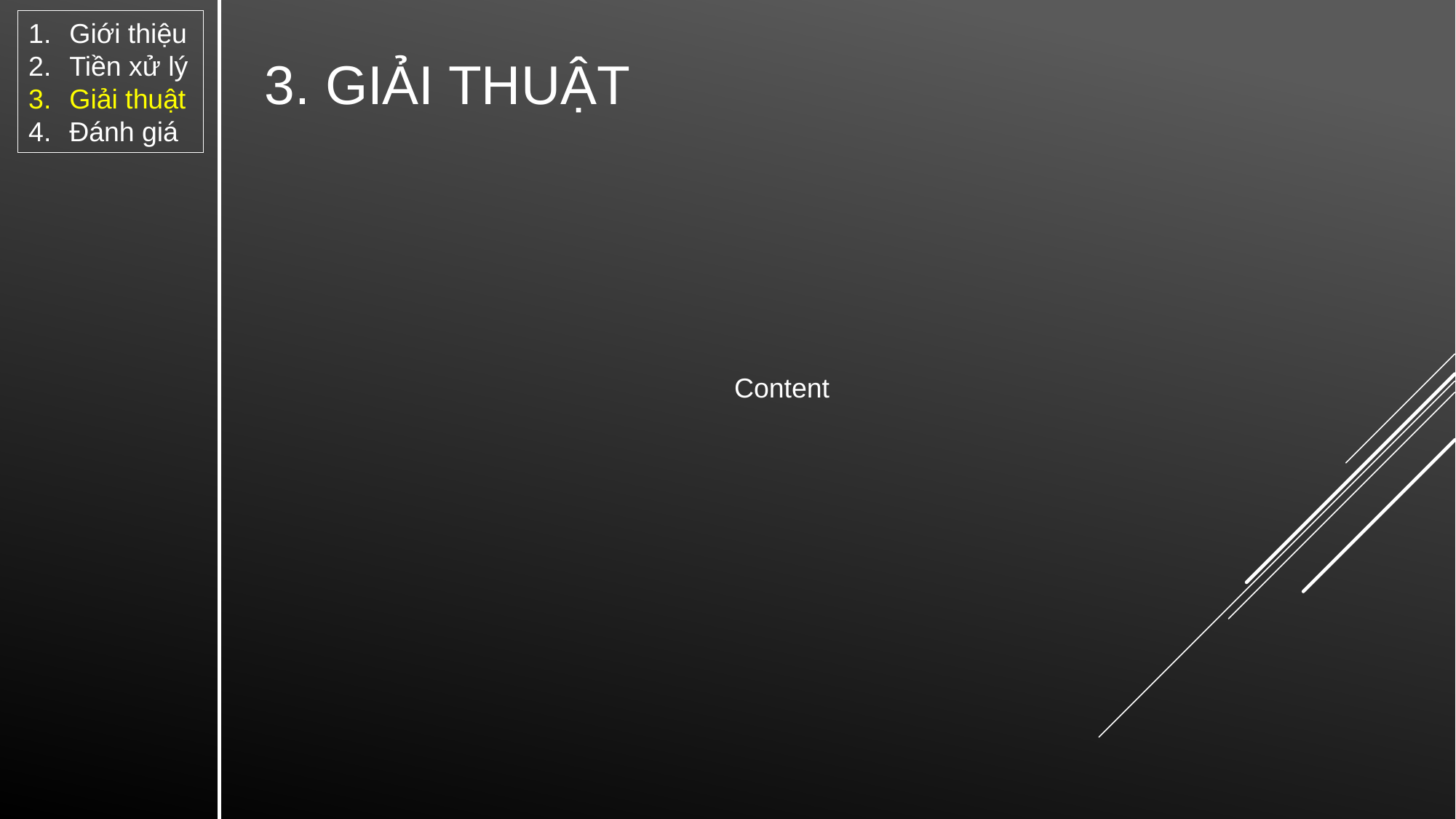

Giới thiệu
Tiền xử lý
Giải thuật
Đánh giá
# 3. GIẢI THUẬT
Content